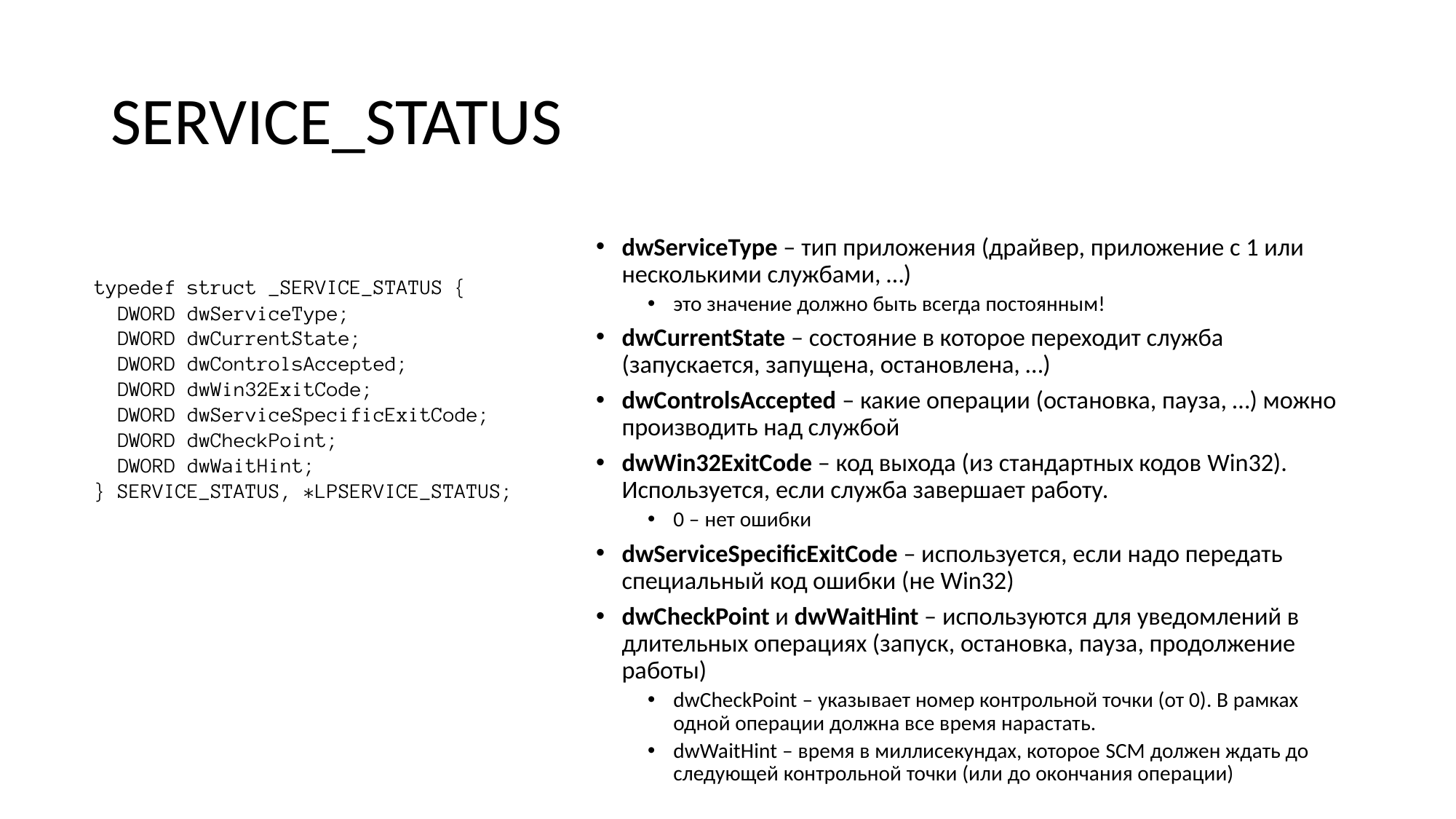

# SERVICE_STATUS
dwServiceType – тип приложения (драйвер, приложение с 1 или несколькими службами, …)
это значение должно быть всегда постоянным!
dwCurrentState – состояние в которое переходит служба (запускается, запущена, остановлена, …)
dwControlsAccepted – какие операции (остановка, пауза, …) можно производить над службой
dwWin32ExitCode – код выхода (из стандартных кодов Win32). Используется, если служба завершает работу.
0 – нет ошибки
dwServiceSpecificExitCode – используется, если надо передать специальный код ошибки (не Win32)
dwCheckPoint и dwWaitHint – используются для уведомлений в длительных операциях (запуск, остановка, пауза, продолжение работы)
dwCheckPoint – указывает номер контрольной точки (от 0). В рамках одной операции должна все время нарастать.
dwWaitHint – время в миллисекундах, которое SCM должен ждать до следующей контрольной точки (или до окончания операции)

typedef struct _SERVICE_STATUS {
  DWORD dwServiceType;
  DWORD dwCurrentState;
  DWORD dwControlsAccepted;
  DWORD dwWin32ExitCode;
  DWORD dwServiceSpecificExitCode;
  DWORD dwCheckPoint;
  DWORD dwWaitHint;
} SERVICE_STATUS, *LPSERVICE_STATUS;